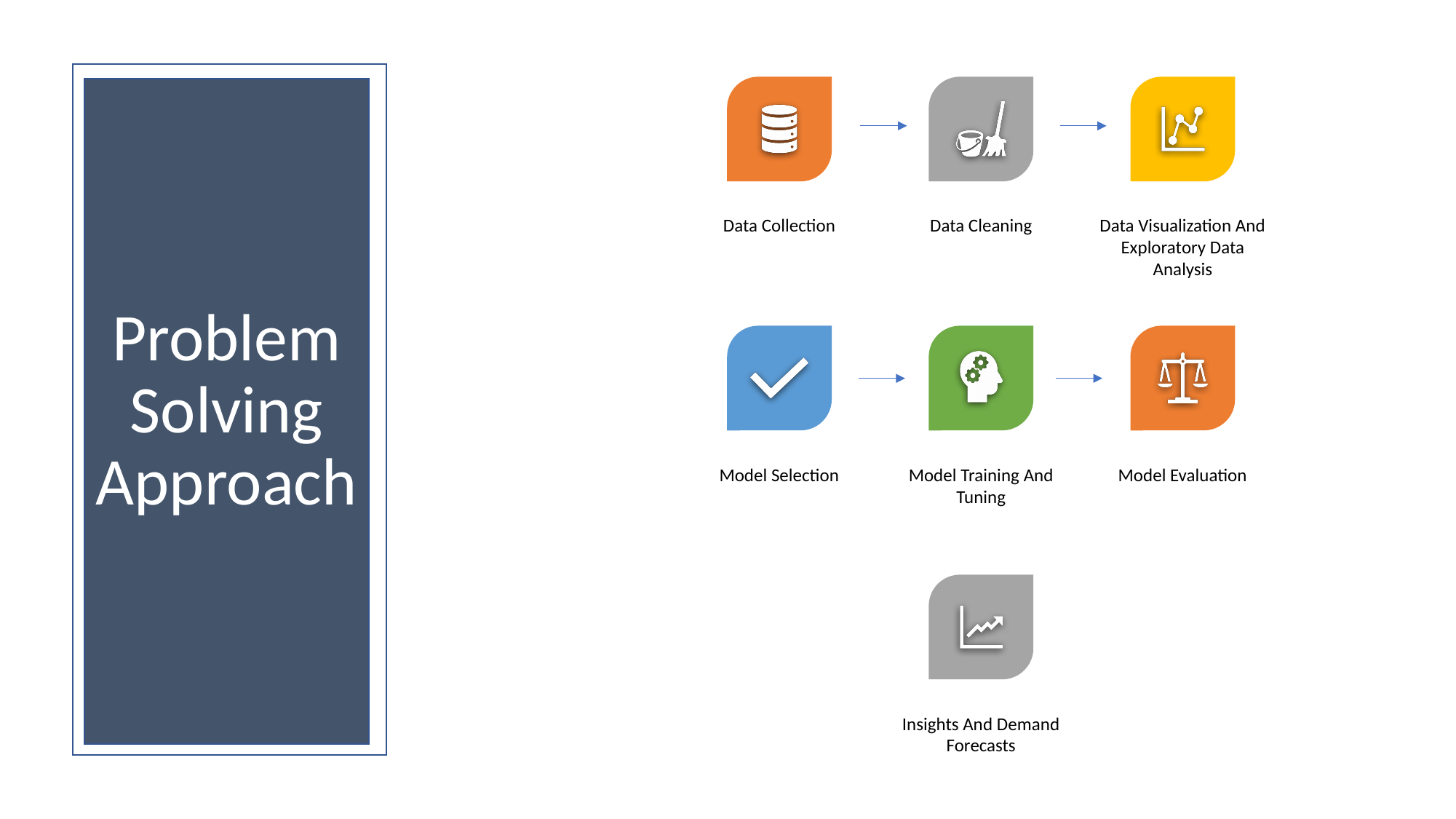

Data Collection
Data Cleaning
Data Visualization And Exploratory Data Analysis
Model Selection
Model Training And Tuning
Model Evaluation
Insights And Demand Forecasts
Problem Solving Approach